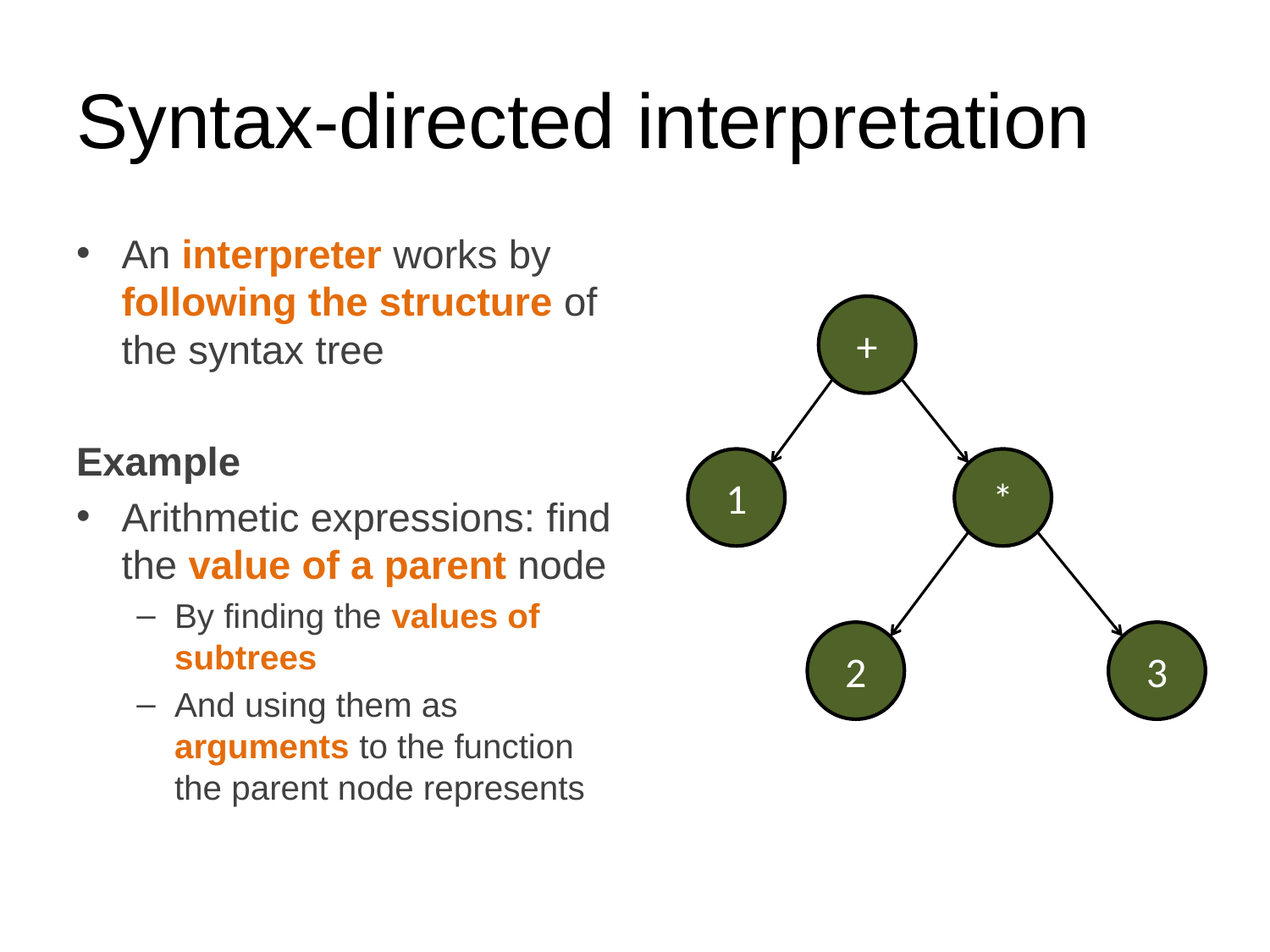

# Syntax-directed interpretation
An interpreter works by following the structure of the syntax tree

Example
Arithmetic expressions: find the value of a parent node
By finding the values of subtrees
And using them as arguments to the function the parent node represents
+
1
*
2
3